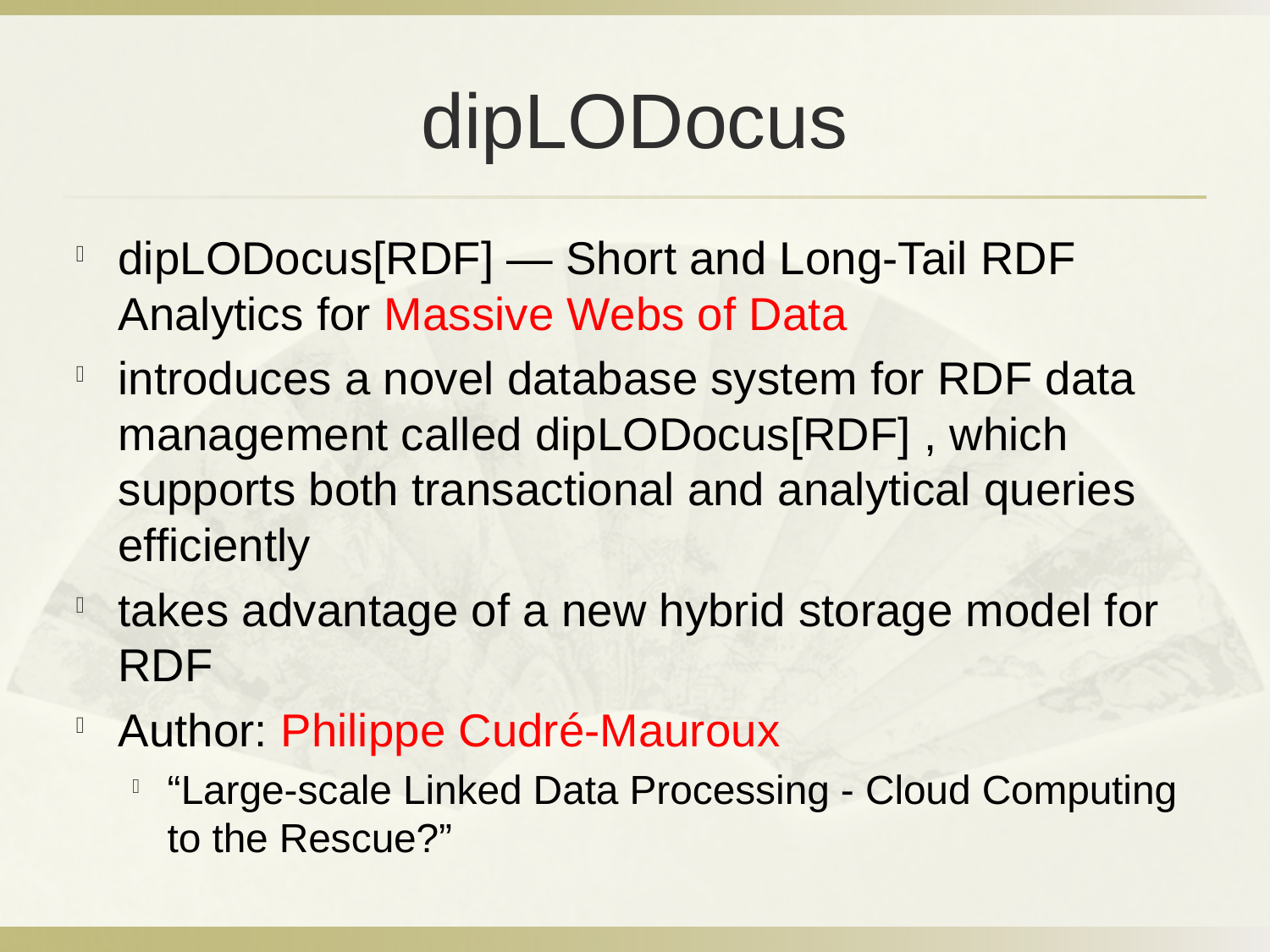

# dipLODocus
dipLODocus[RDF] — Short and Long-Tail RDF Analytics for Massive Webs of Data
introduces a novel database system for RDF data management called dipLODocus[RDF] , which supports both transactional and analytical queries efficiently
takes advantage of a new hybrid storage model for RDF
Author: Philippe Cudré-Mauroux
“Large-scale Linked Data Processing - Cloud Computing to the Rescue?”